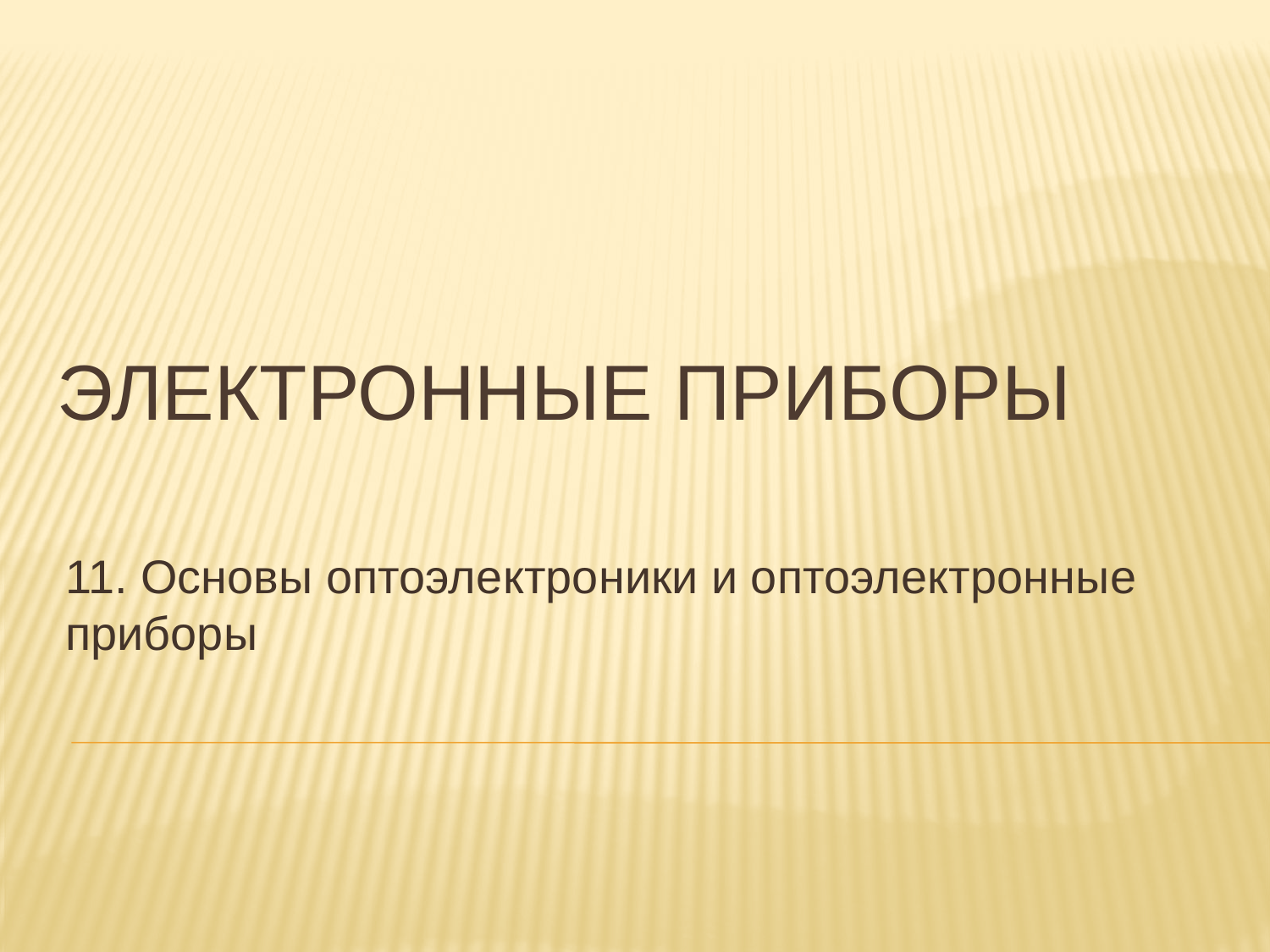

# ЭЛЕКТРОННЫЕ ПРИБОРЫ
11. Основы оптоэлектроники и оптоэлектронные приборы